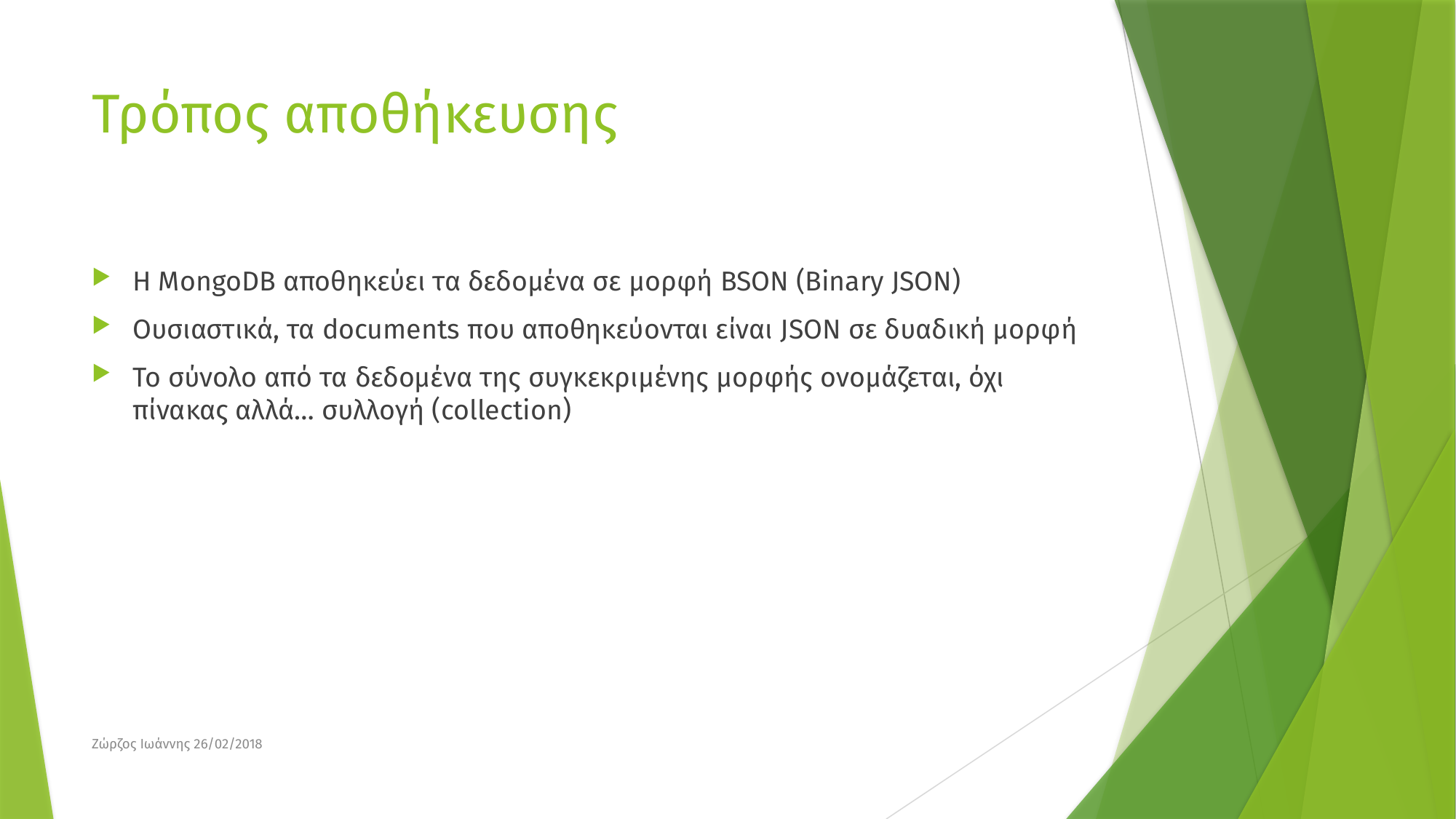

# Τρόπος αποθήκευσης
Η MongoDB αποθηκεύει τα δεδομένα σε μορφή BSON (Binary JSON)
Ουσιαστικά, τα documents που αποθηκεύονται είναι JSON σε δυαδική μορφή
Το σύνολο από τα δεδομένα της συγκεκριμένης μορφής ονομάζεται, όχι πίνακας αλλά… συλλογή (collection)

Ζώρζος Ιωάννης 26/02/2018